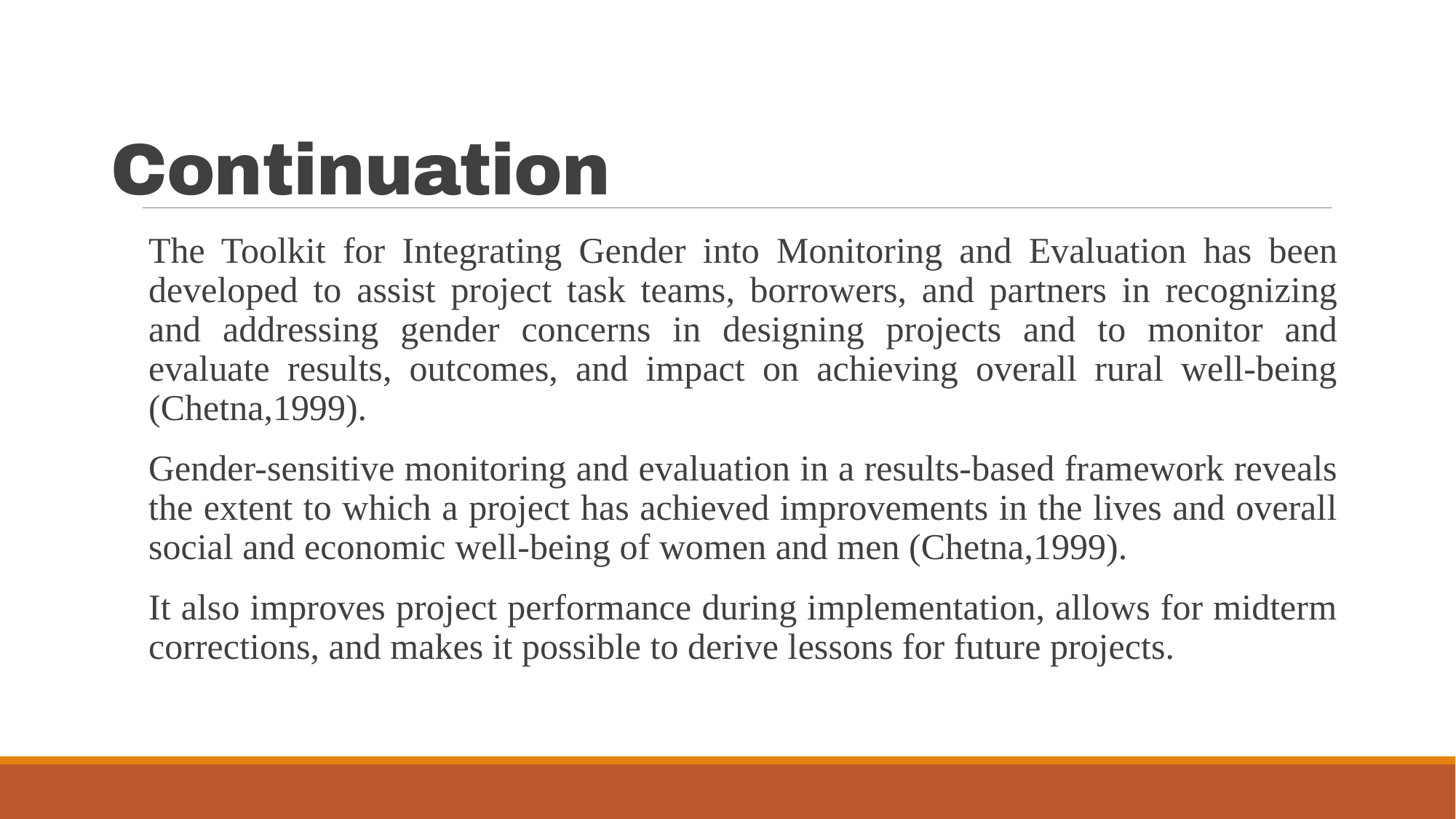

# Continuation
The Toolkit for Integrating Gender into Monitoring and Evaluation has been developed to assist project task teams, borrowers, and partners in recognizing and addressing gender concerns in designing projects and to monitor and evaluate results, outcomes, and impact on achieving overall rural well-being (Chetna,1999).
Gender-sensitive monitoring and evaluation in a results-based framework reveals the extent to which a project has achieved improvements in the lives and overall social and economic well-being of women and men (Chetna,1999).
It also improves project performance during implementation, allows for midterm corrections, and makes it possible to derive lessons for future projects.